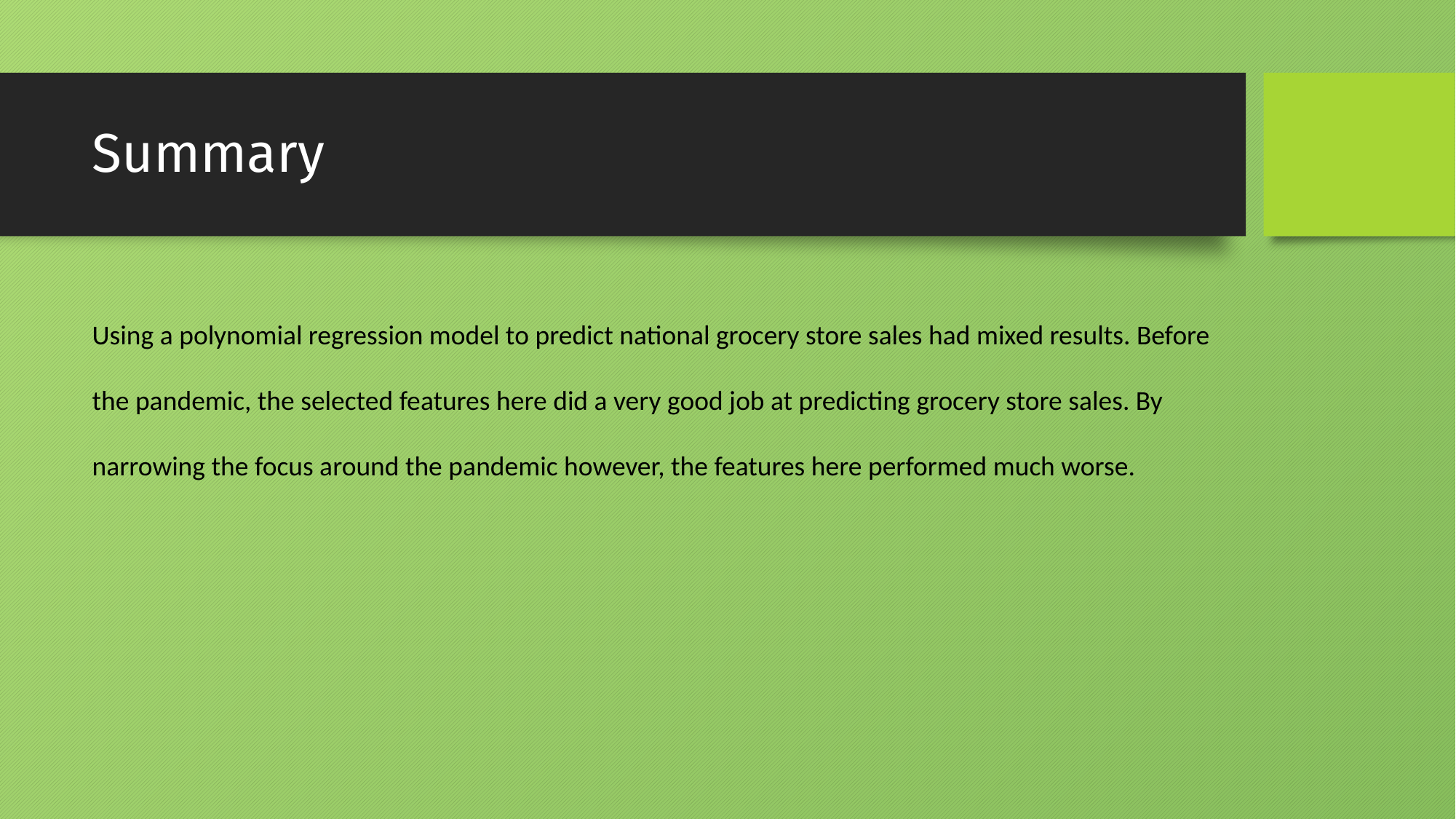

# Summary
Using a polynomial regression model to predict national grocery store sales had mixed results. Before the pandemic, the selected features here did a very good job at predicting grocery store sales. By narrowing the focus around the pandemic however, the features here performed much worse.